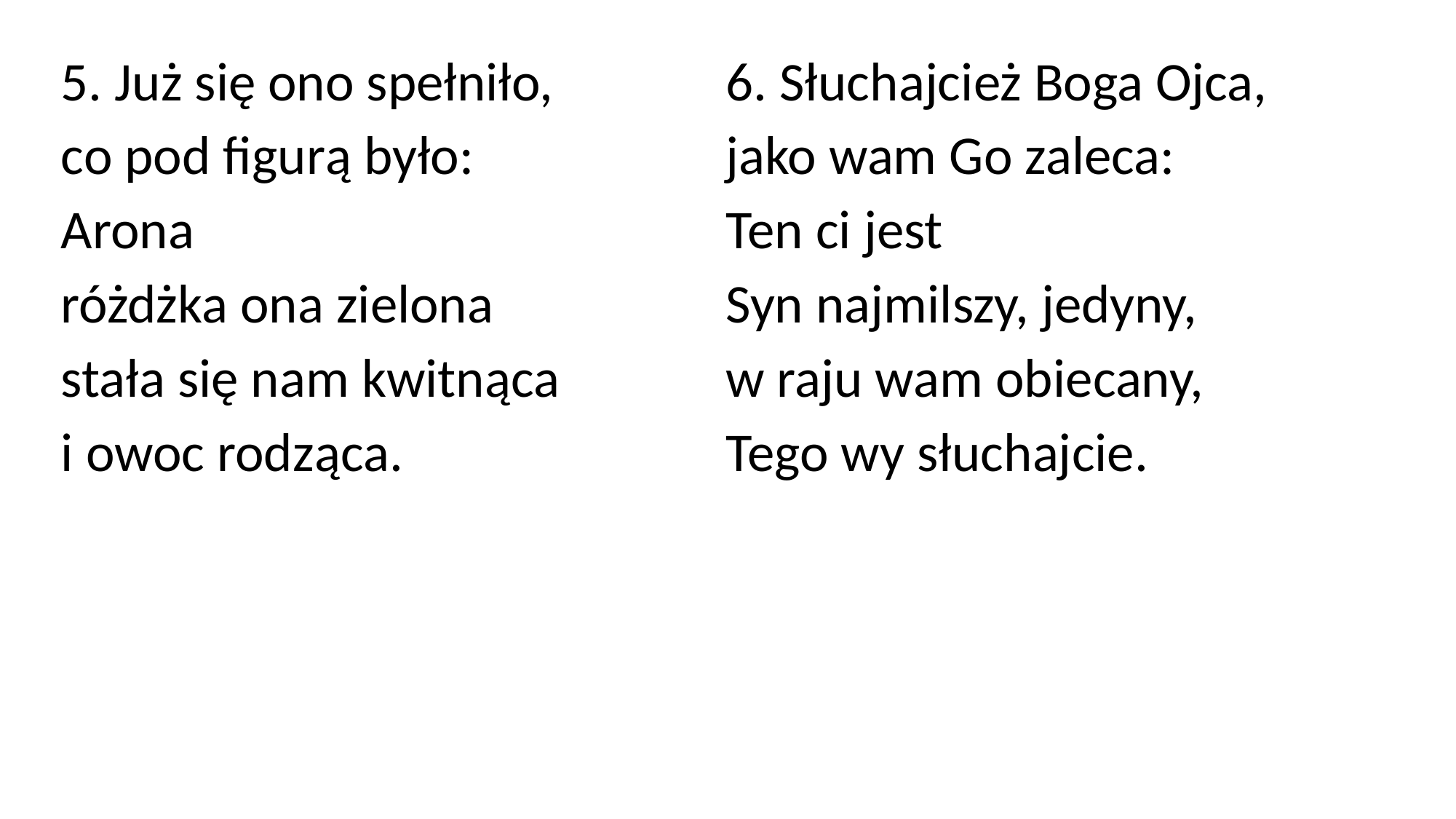

5. Już się ono spełniło,
co pod figurą było:
Arona
różdżka ona zielona
stała się nam kwitnąca
i owoc rodząca.

6. Słuchajcież Boga Ojca,
jako wam Go zaleca:
Ten ci jest
Syn najmilszy, jedyny,
w raju wam obiecany,
Tego wy słuchajcie.